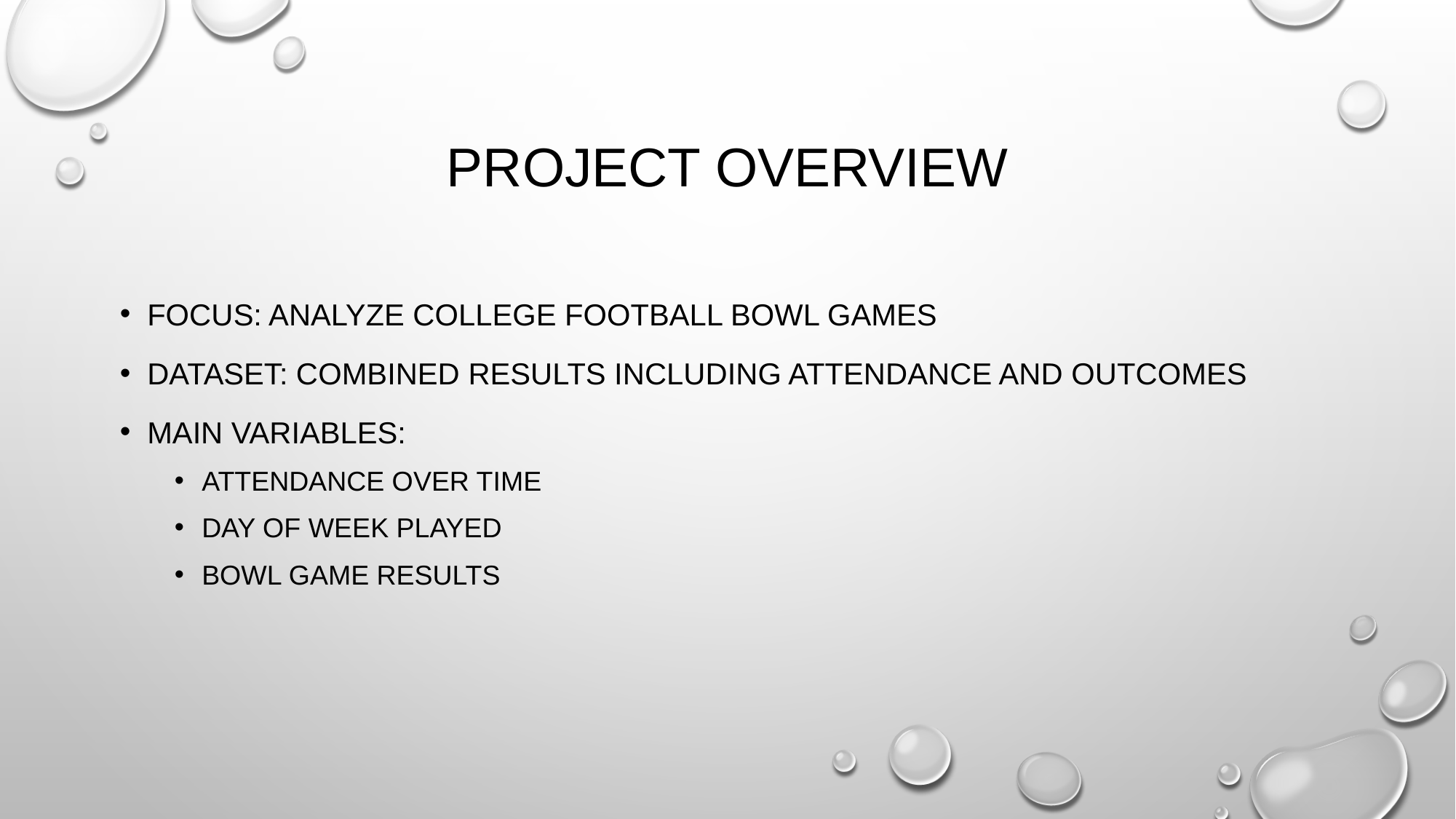

# Project Overview
Focus: Analyze college football bowl games
Dataset: Combined results including attendance and outcomes
Main variables:
Attendance over time
Day of week played
Bowl game results